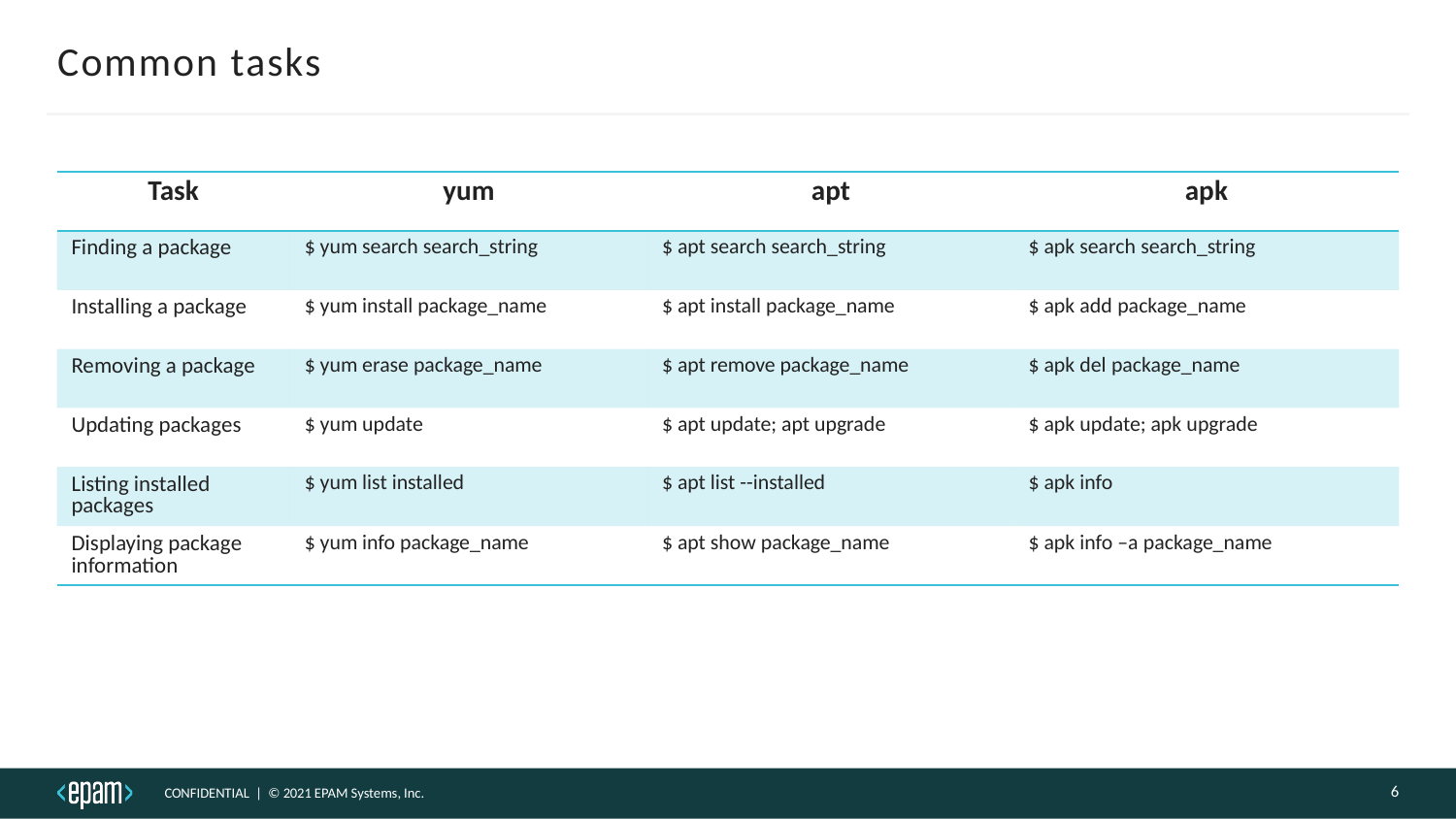

# Common tasks
| Task | yum | apt | apk |
| --- | --- | --- | --- |
| Finding a package | $ yum search search\_string | $ apt search search\_string | $ apk search search\_string |
| Installing a package | $ yum install package\_name | $ apt install package\_name | $ apk add package\_name |
| Removing a package | $ yum erase package\_name | $ apt remove package\_name | $ apk del package\_name |
| Updating packages | $ yum update | $ apt update; apt upgrade | $ apk update; apk upgrade |
| Listing installed packages | $ yum list installed | $ apt list --installed | $ apk info |
| Displaying package information | $ yum info package\_name | $ apt show package\_name | $ apk info –a package\_name |
6